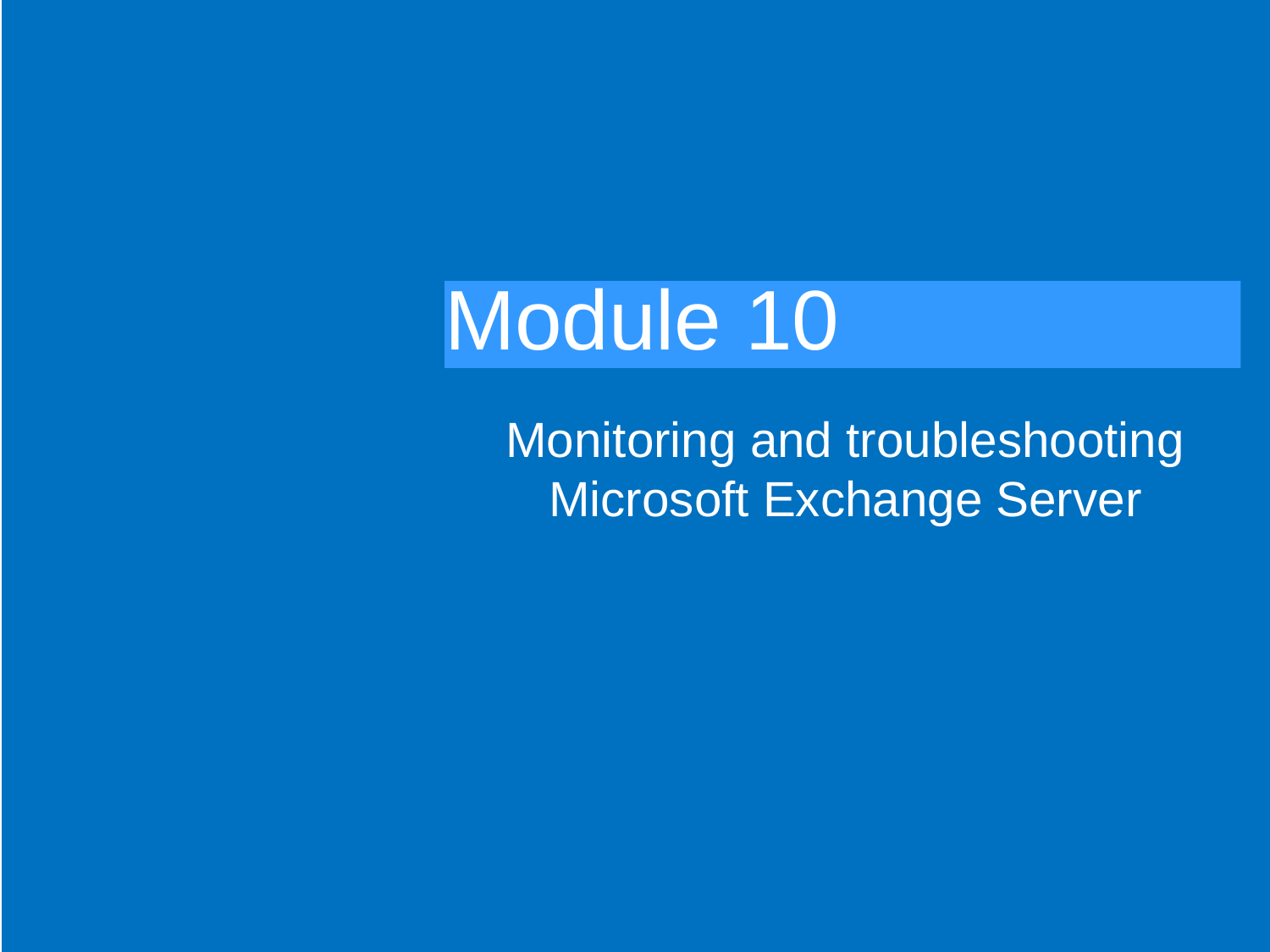

# Module 10
Monitoring and troubleshooting Microsoft Exchange Server